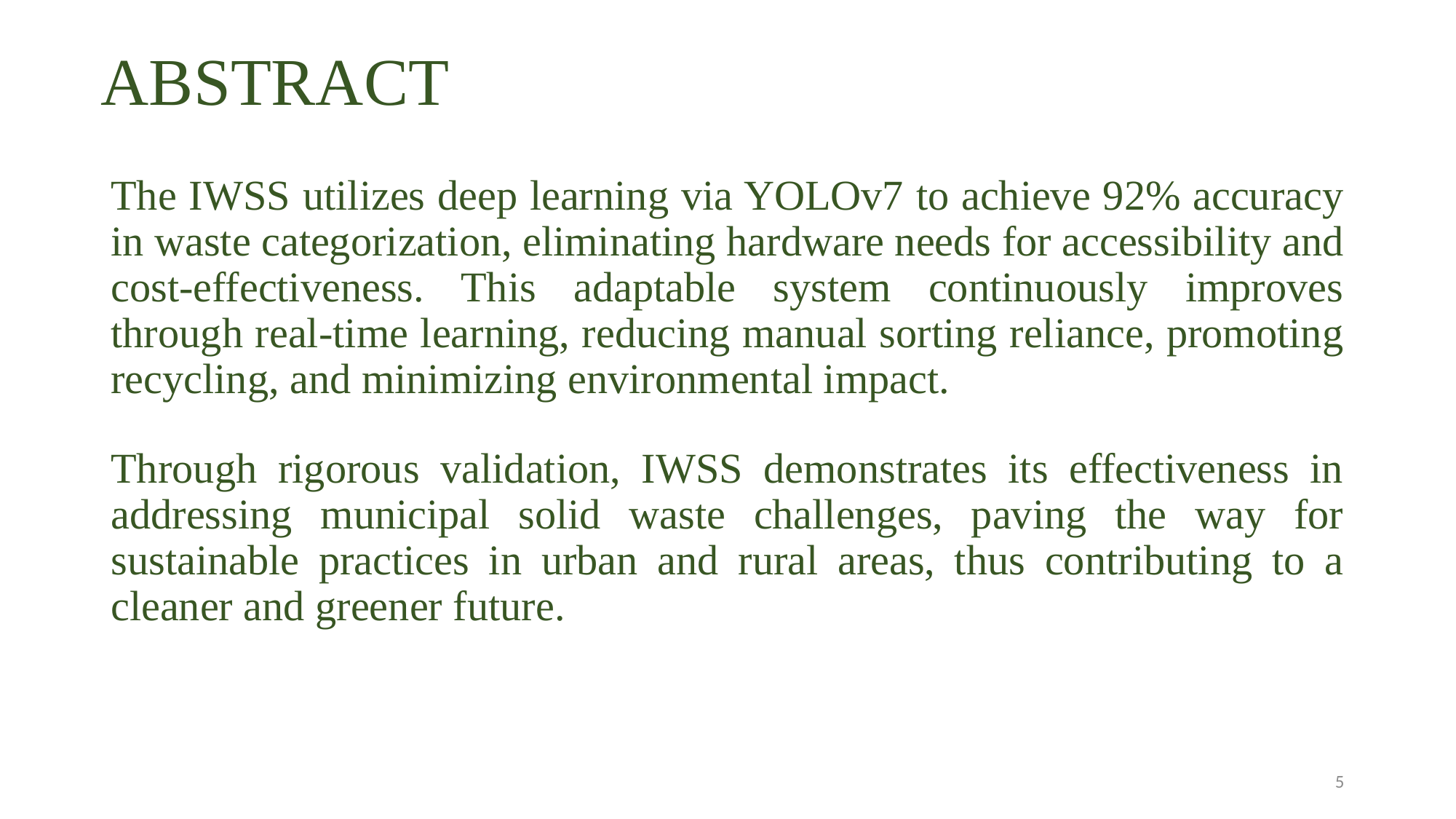

# ABSTRACT
The IWSS utilizes deep learning via YOLOv7 to achieve 92% accuracy in waste categorization, eliminating hardware needs for accessibility and cost-effectiveness. This adaptable system continuously improves through real-time learning, reducing manual sorting reliance, promoting recycling, and minimizing environmental impact.

Through rigorous validation, IWSS demonstrates its effectiveness in addressing municipal solid waste challenges, paving the way for sustainable practices in urban and rural areas, thus contributing to a cleaner and greener future.

5